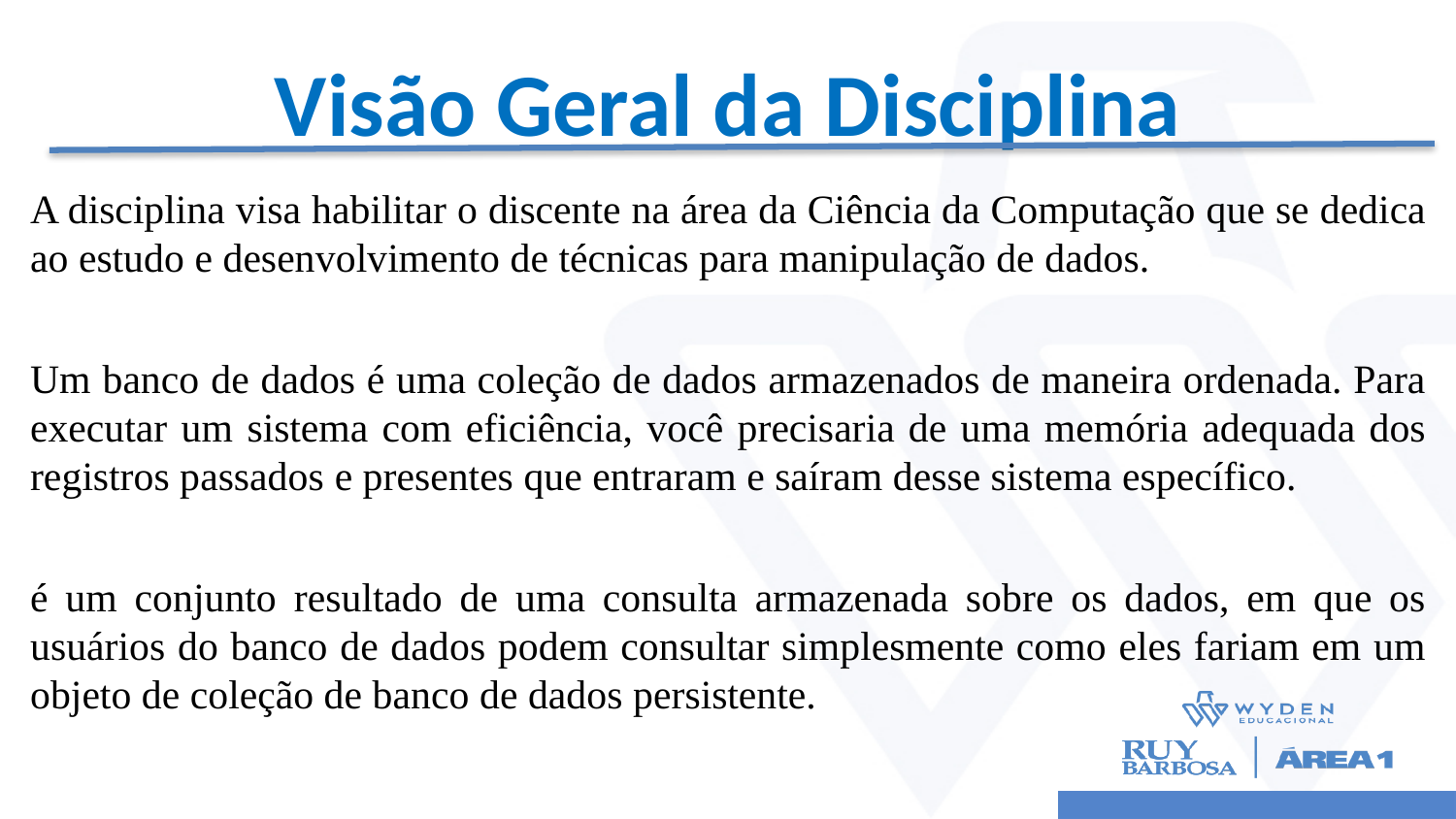

# Visão Geral da Disciplina
A disciplina visa habilitar o discente na área da Ciência da Computação que se dedica ao estudo e desenvolvimento de técnicas para manipulação de dados.

Um banco de dados é uma coleção de dados armazenados de maneira ordenada. Para executar um sistema com eficiência, você precisaria de uma memória adequada dos registros passados ​​e presentes que entraram e saíram desse sistema específico.

é um conjunto resultado de uma consulta armazenada sobre os dados, em que os usuários do banco de dados podem consultar simplesmente como eles fariam em um objeto de coleção de banco de dados persistente.